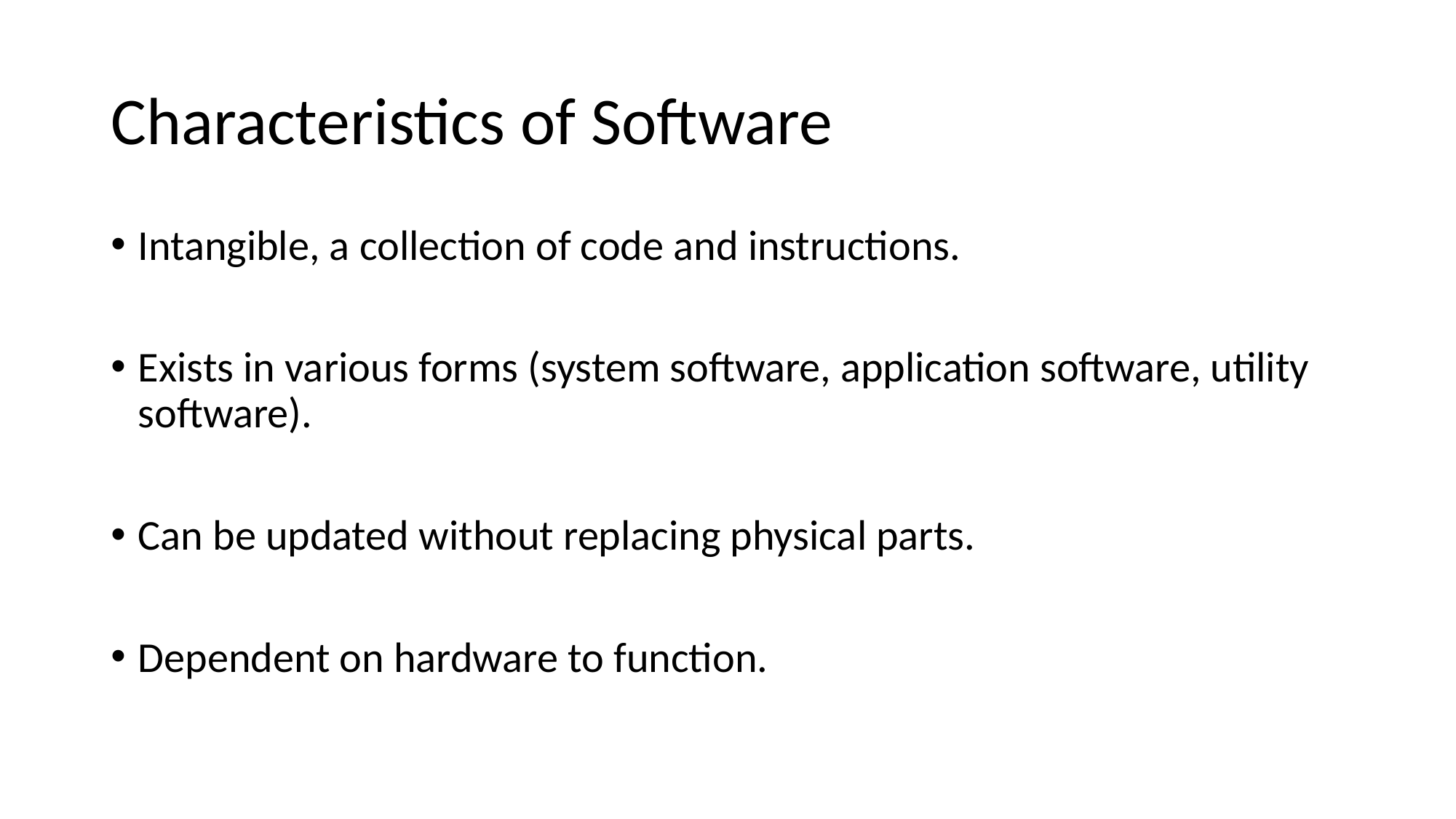

# Characteristics of Software
Intangible, a collection of code and instructions.

Exists in various forms (system software, application software, utility software).

Can be updated without replacing physical parts.

Dependent on hardware to function.